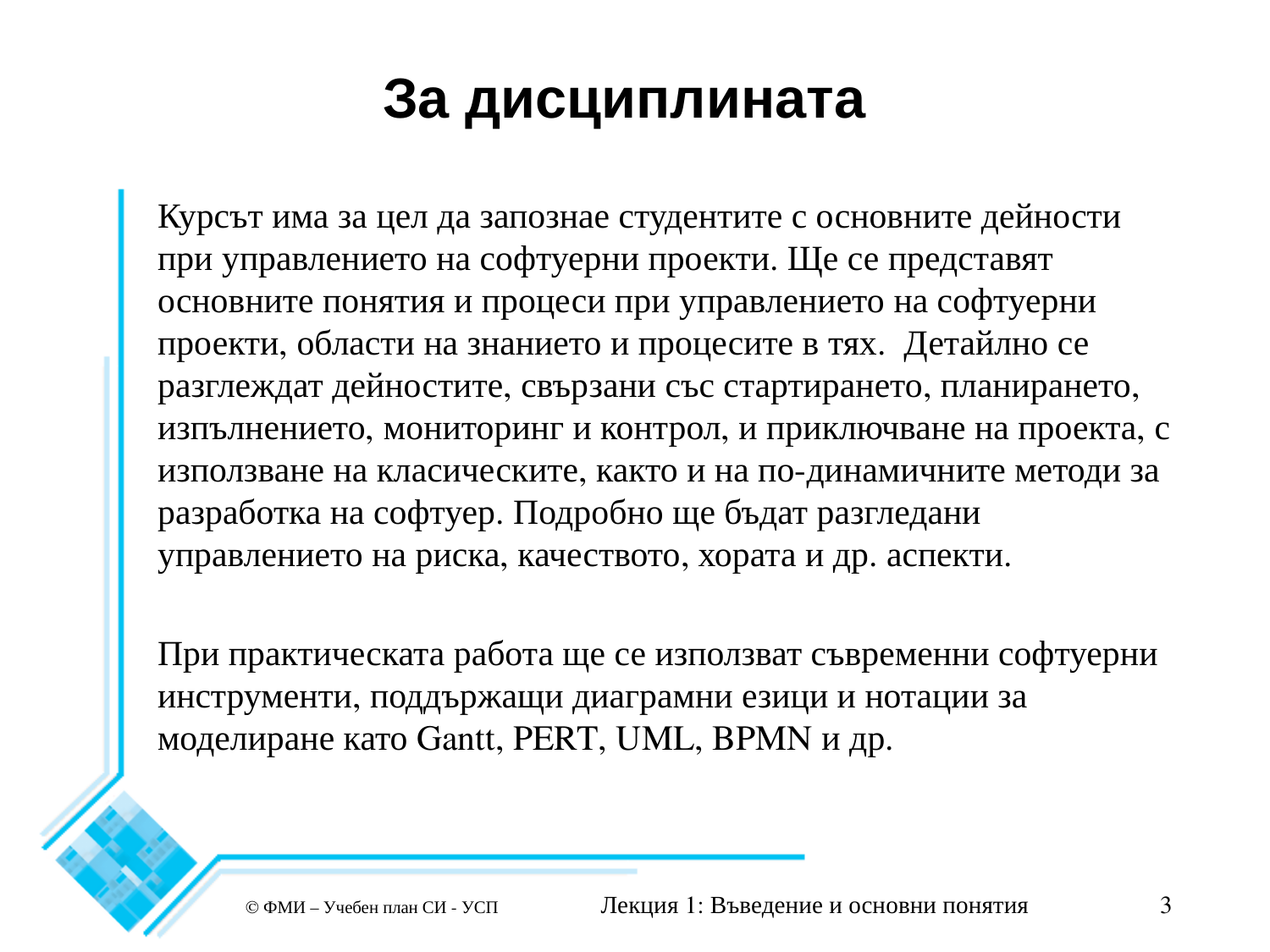

# За дисциплината
Курсът има за цел да запознае студентите с основните дейности при управлението на софтуерни проекти. Ще се представят основните понятия и процеси при управлението на софтуерни проекти, области на знанието и процесите в тях.  Детайлно се разглеждат дейностите, свързани със стартирането, планирането, изпълнението, мониторинг и контрол, и приключване на проекта, с използване на класическите, както и на по-динамичните методи за разработка на софтуер. Подробно ще бъдат разгледани управлението на риска, качеството, хората и др. аспекти.

При практическата работа ще се използват съвременни софтуерни инструменти, поддържащи диаграмни езици и нотации за моделиране като Gantt, PERT, UML, BPMN и др.

Лекция 1: Въведение и основни понятия
3
© ФМИ – Учебен план СИ - УСП